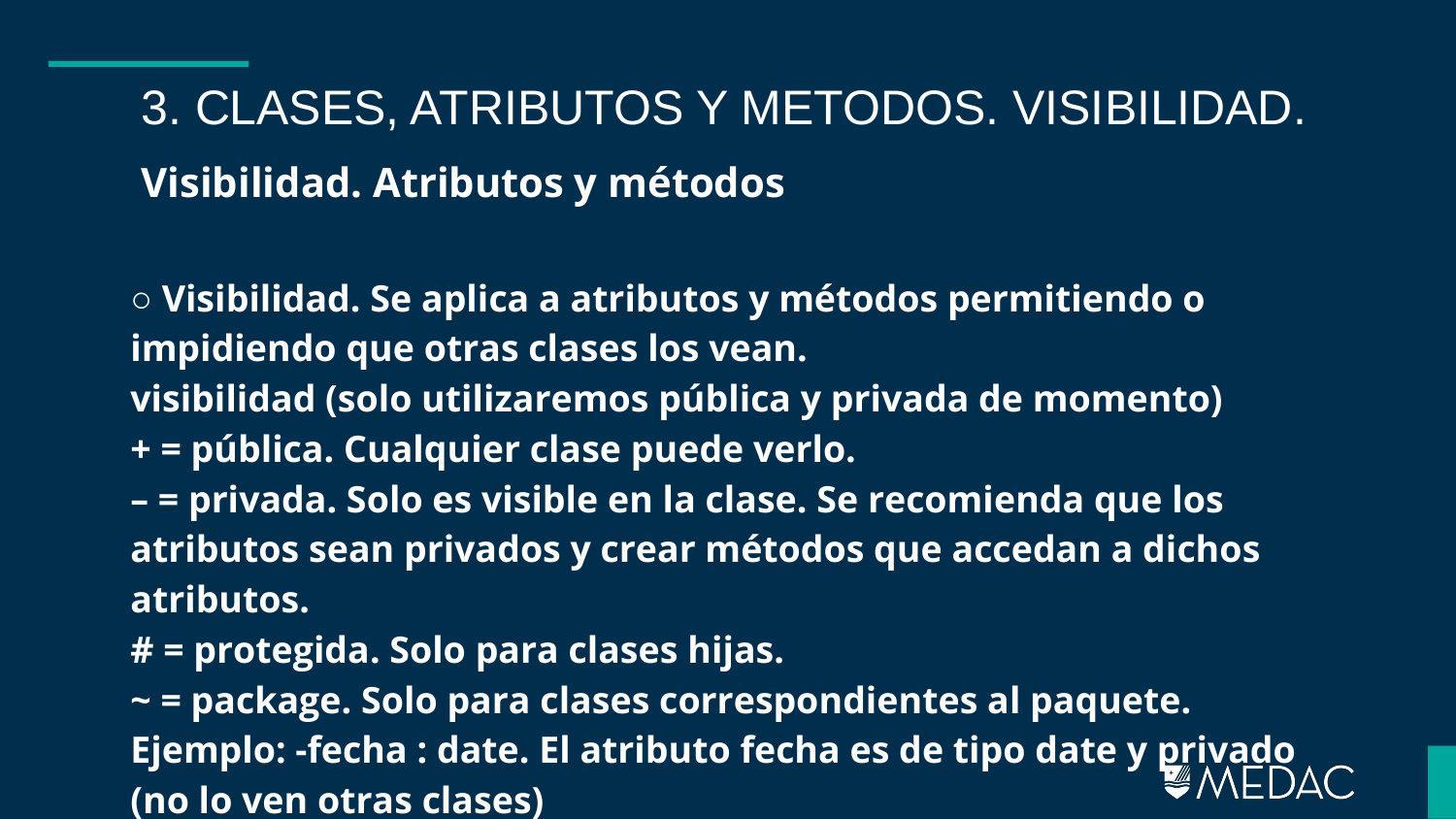

# 3. CLASES, ATRIBUTOS Y METODOS. VISIBILIDAD.
Visibilidad. Atributos y métodos

○ Visibilidad. Se aplica a atributos y métodos permitiendo o impidiendo que otras clases los vean.
visibilidad (solo utilizaremos pública y privada de momento)
+ = pública. Cualquier clase puede verlo.
– = privada. Solo es visible en la clase. Se recomienda que los atributos sean privados y crear métodos que accedan a dichos atributos.
# = protegida. Solo para clases hijas.
~ = package. Solo para clases correspondientes al paquete.
Ejemplo: -fecha : date. El atributo fecha es de tipo date y privado (no lo ven otras clases)